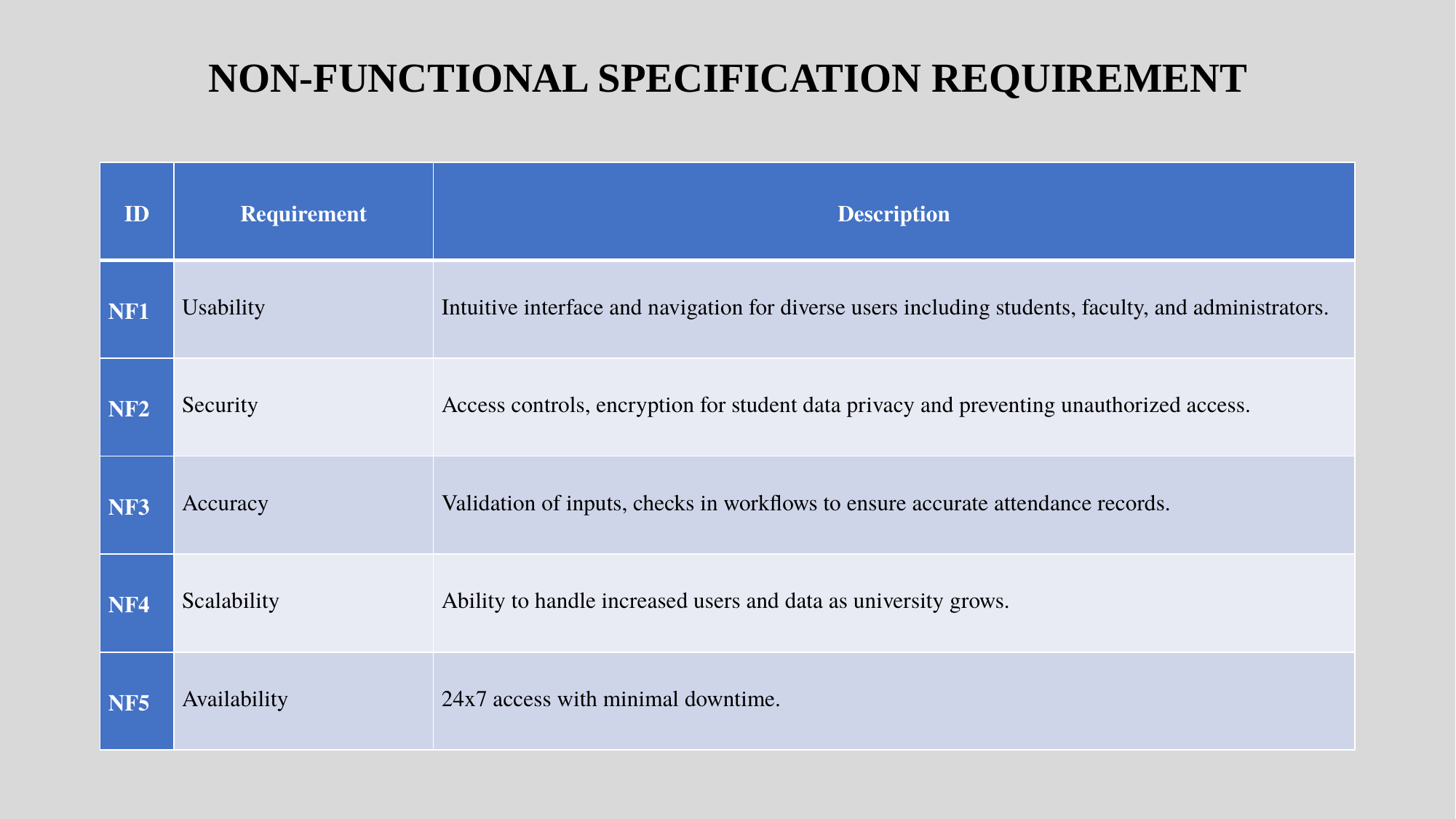

NON-FUNCTIONAL SPECIFICATION REQUIREMENT

| ID | Requirement | Description |
| --- | --- | --- |
| NF1 | Usability | Intuitive interface and navigation for diverse users including students, faculty, and administrators. |
| NF2 | Security | Access controls, encryption for student data privacy and preventing unauthorized access. |
| NF3 | Accuracy | Validation of inputs, checks in workflows to ensure accurate attendance records. |
| NF4 | Scalability | Ability to handle increased users and data as university grows. |
| NF5 | Availability | 24x7 access with minimal downtime. |